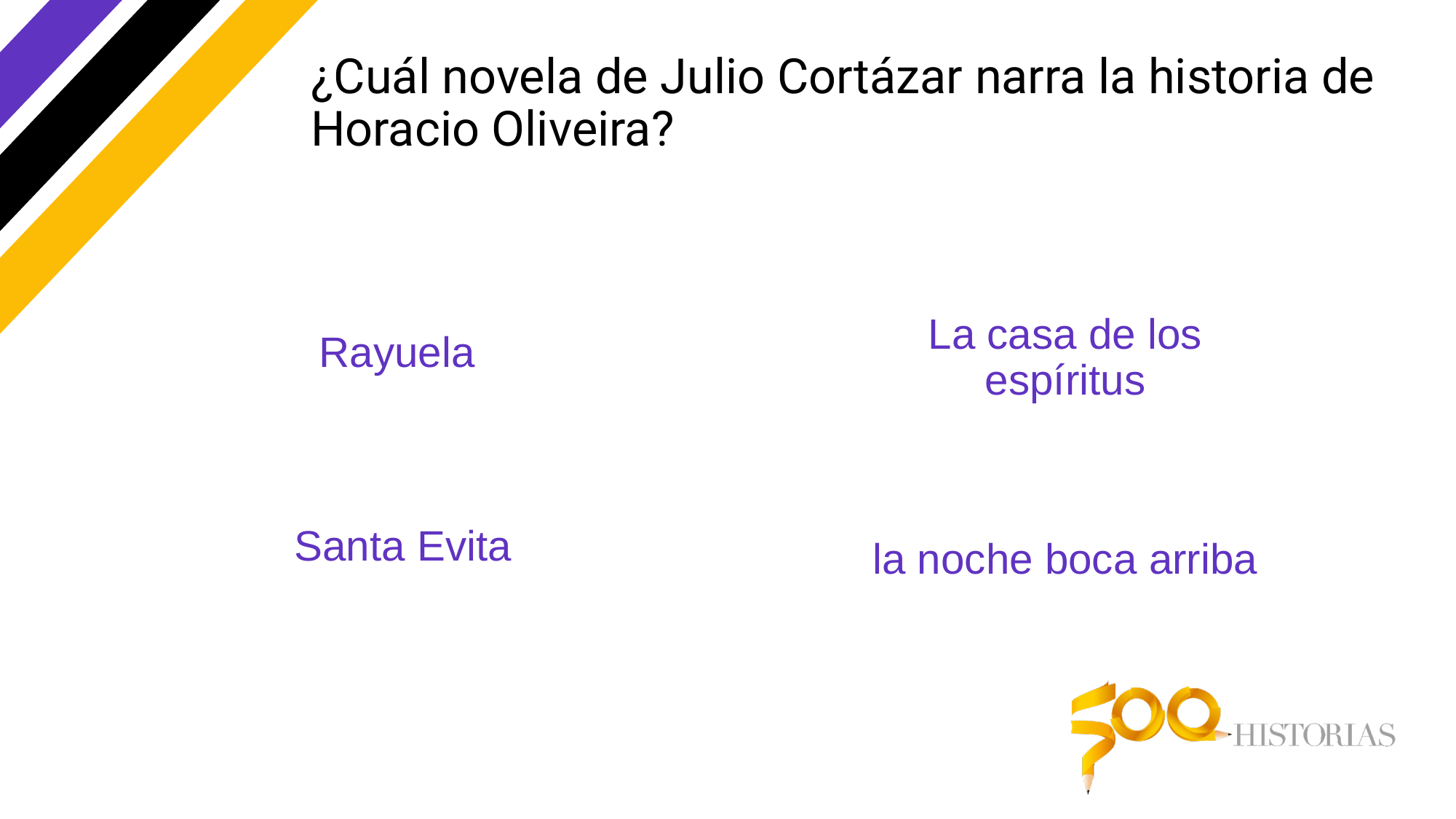

# ¿Cuál novela de Julio Cortázar narra la historia de Horacio Oliveira?
Rayuela
La casa de los espíritus
Santa Evita
la noche boca arriba